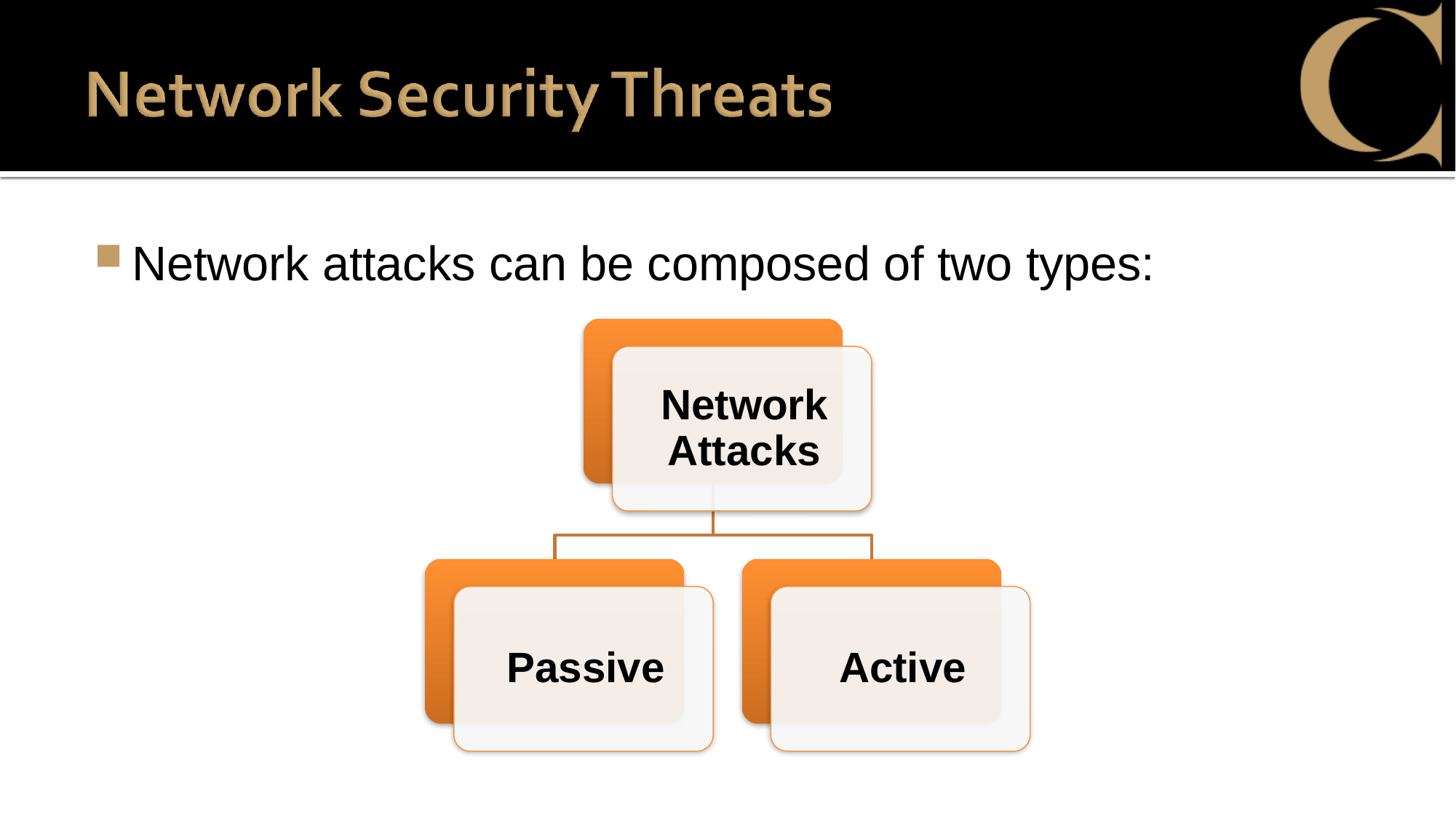

Network attacks can be composed of two types:
Network Attacks
Passive
Active